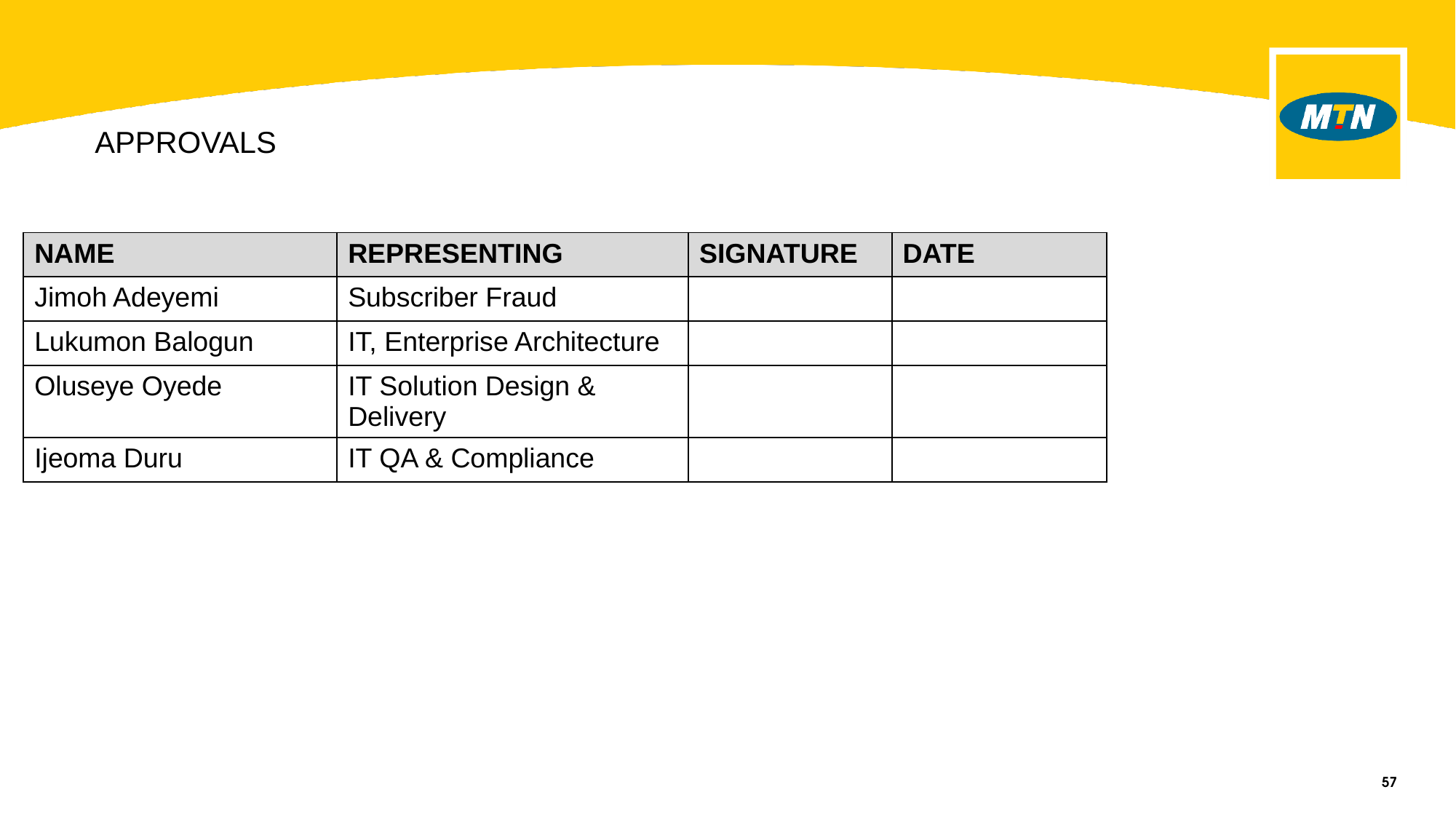

APPROVALS

| NAME | REPRESENTING | SIGNATURE | DATE |
| --- | --- | --- | --- |
| Jimoh Adeyemi | Subscriber Fraud |  |  |
| Lukumon Balogun | IT, Enterprise Architecture |  |  |
| Oluseye Oyede | IT Solution Design & Delivery |  |  |
| Ijeoma Duru | IT QA & Compliance |  |  |